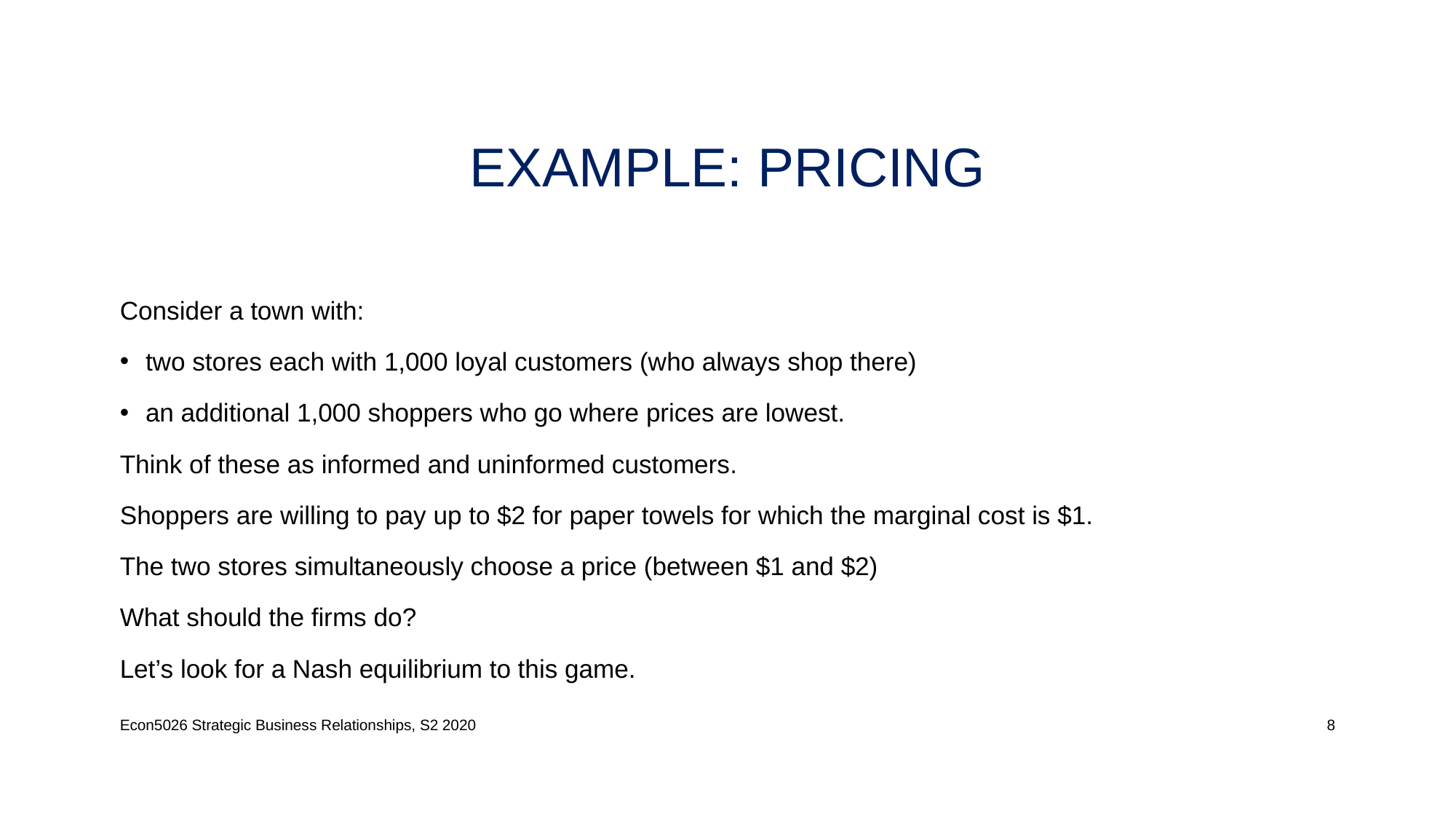

# Example: Pricing
Consider a town with:
two stores each with 1,000 loyal customers (who always shop there)
an additional 1,000 shoppers who go where prices are lowest.
Think of these as informed and uninformed customers.
Shoppers are willing to pay up to $2 for paper towels for which the marginal cost is $1.
The two stores simultaneously choose a price (between $1 and $2)
What should the firms do?
Let’s look for a Nash equilibrium to this game.

Econ5026 Strategic Business Relationships, S2 2020
8